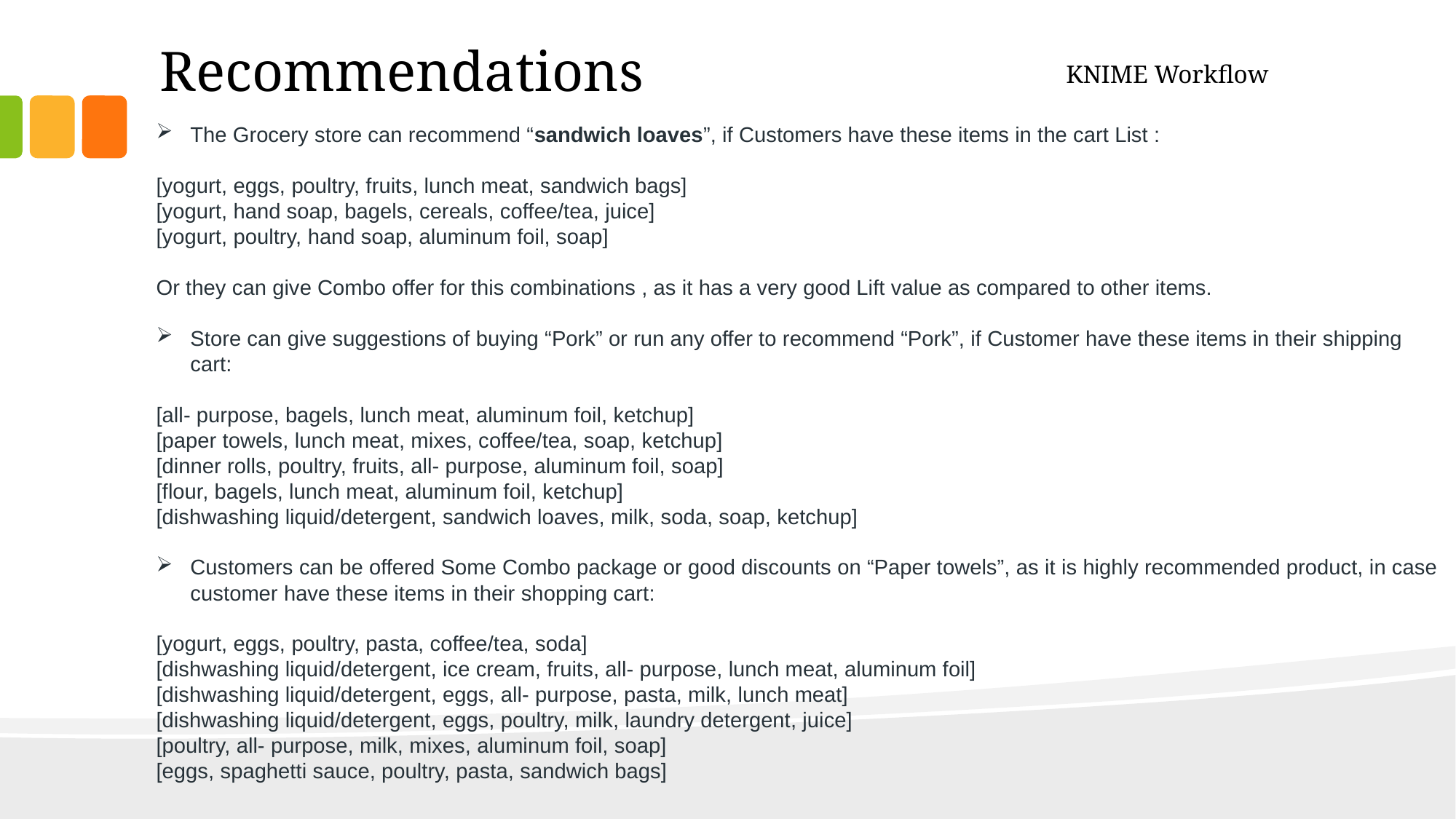

# Recommendations
KNIME Workflow

The Grocery store can recommend “sandwich loaves”, if Customers have these items in the cart List :

[yogurt, eggs, poultry, fruits, lunch meat, sandwich bags]
[yogurt, hand soap, bagels, cereals, coffee/tea, juice]
[yogurt, poultry, hand soap, aluminum foil, soap]

Or they can give Combo offer for this combinations , as it has a very good Lift value as compared to other items.

Store can give suggestions of buying “Pork” or run any offer to recommend “Pork”, if Customer have these items in their shipping cart:

[all- purpose, bagels, lunch meat, aluminum foil, ketchup]
[paper towels, lunch meat, mixes, coffee/tea, soap, ketchup]
[dinner rolls, poultry, fruits, all- purpose, aluminum foil, soap]
[flour, bagels, lunch meat, aluminum foil, ketchup]
[dishwashing liquid/detergent, sandwich loaves, milk, soda, soap, ketchup]

Customers can be offered Some Combo package or good discounts on “Paper towels”, as it is highly recommended product, in case customer have these items in their shopping cart:

[yogurt, eggs, poultry, pasta, coffee/tea, soda]
[dishwashing liquid/detergent, ice cream, fruits, all- purpose, lunch meat, aluminum foil]
[dishwashing liquid/detergent, eggs, all- purpose, pasta, milk, lunch meat]
[dishwashing liquid/detergent, eggs, poultry, milk, laundry detergent, juice]
[poultry, all- purpose, milk, mixes, aluminum foil, soap]
[eggs, spaghetti sauce, poultry, pasta, sandwich bags]